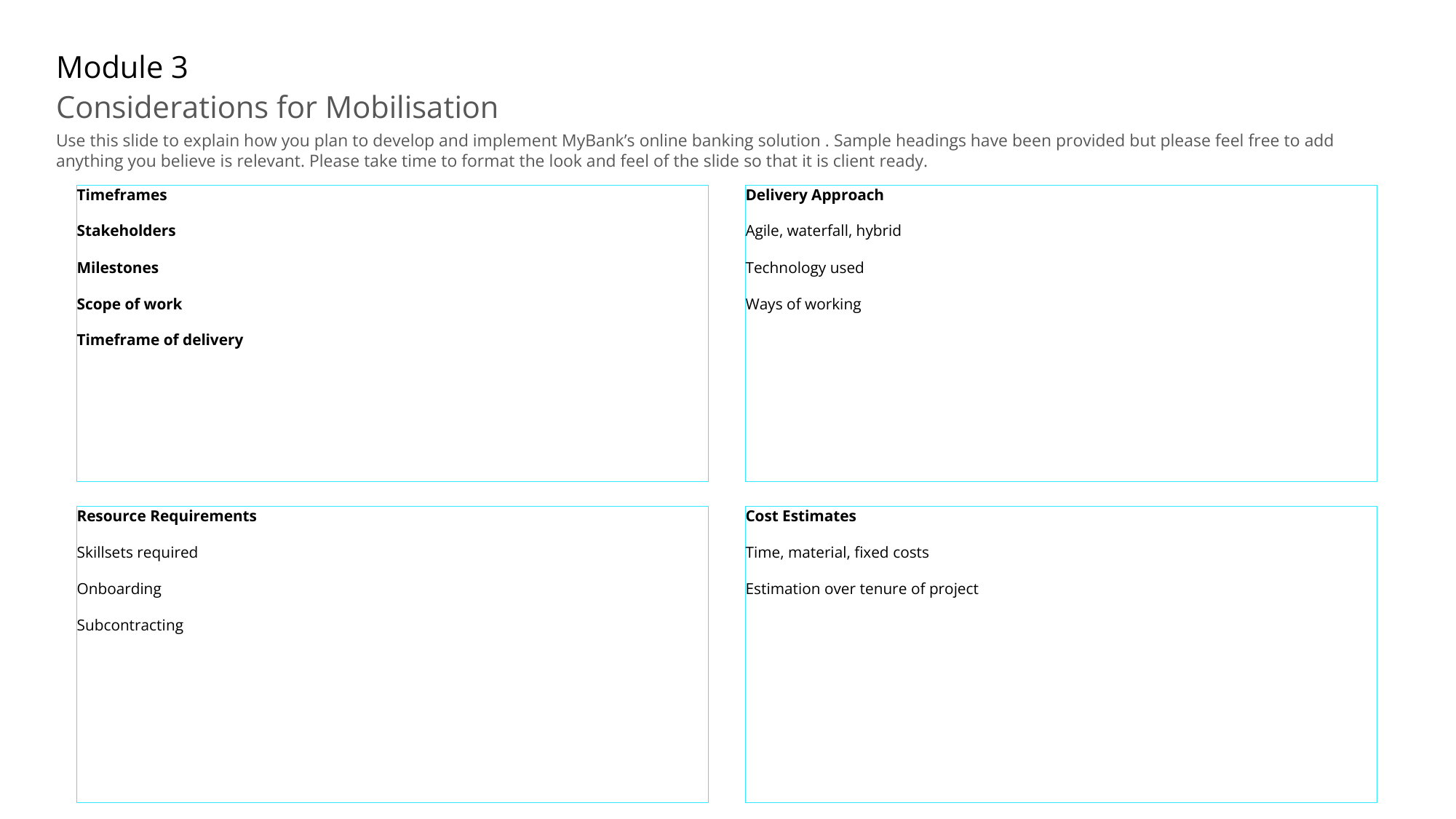

# Module 3
Considerations for Mobilisation
Use this slide to explain how you plan to develop and implement MyBank’s online banking solution . Sample headings have been provided but please feel free to add anything you believe is relevant. Please take time to format the look and feel of the slide so that it is client ready.
Timeframes
Stakeholders
Milestones
Scope of work
Timeframe of delivery
Delivery Approach
Agile, waterfall, hybrid
Technology used
Ways of working
Resource Requirements
Skillsets required
Onboarding
Subcontracting
Cost Estimates
Time, material, fixed costs
Estimation over tenure of project